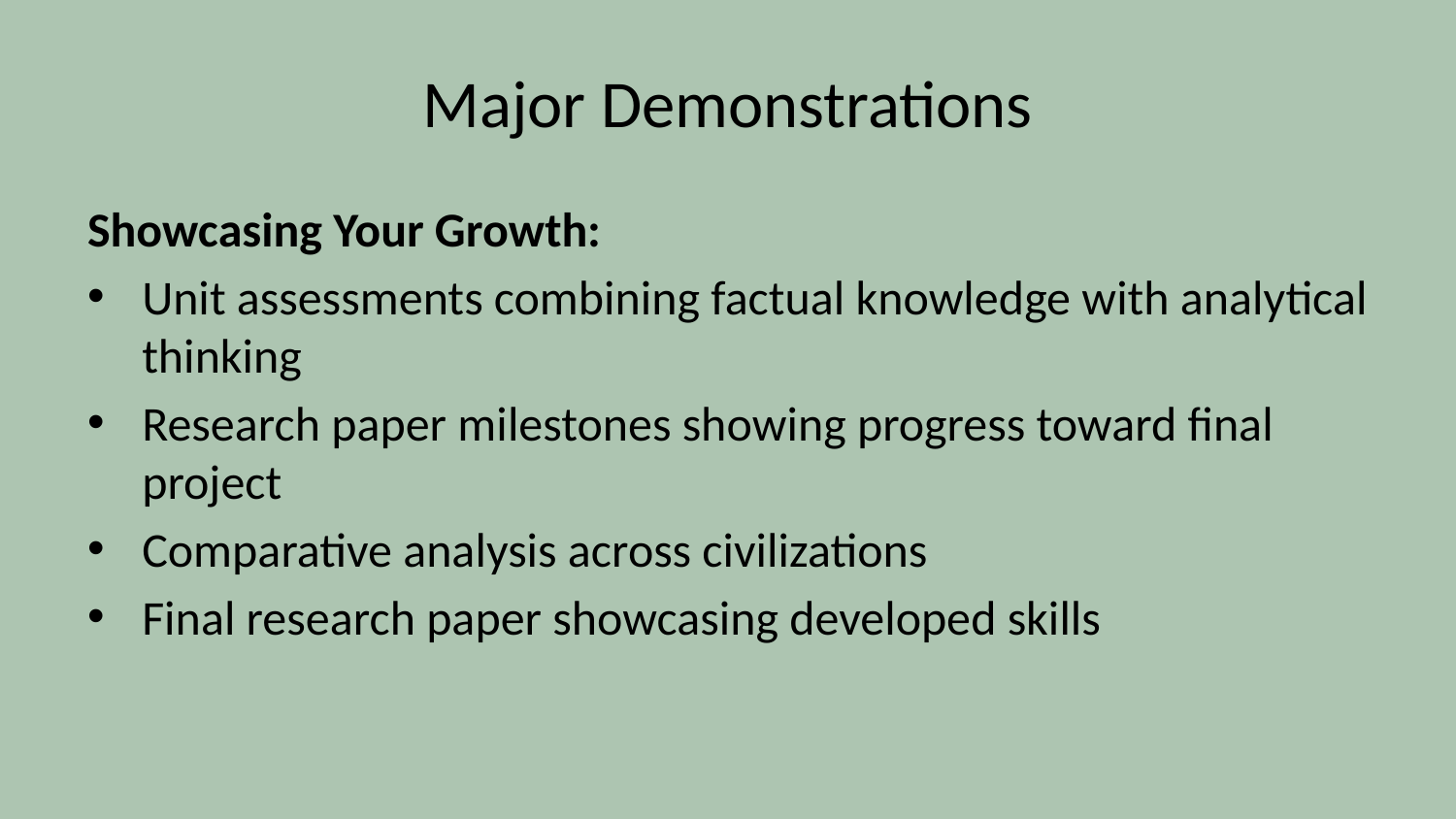

# Major Demonstrations
Showcasing Your Growth:
Unit assessments combining factual knowledge with analytical thinking
Research paper milestones showing progress toward final project
Comparative analysis across civilizations
Final research paper showcasing developed skills